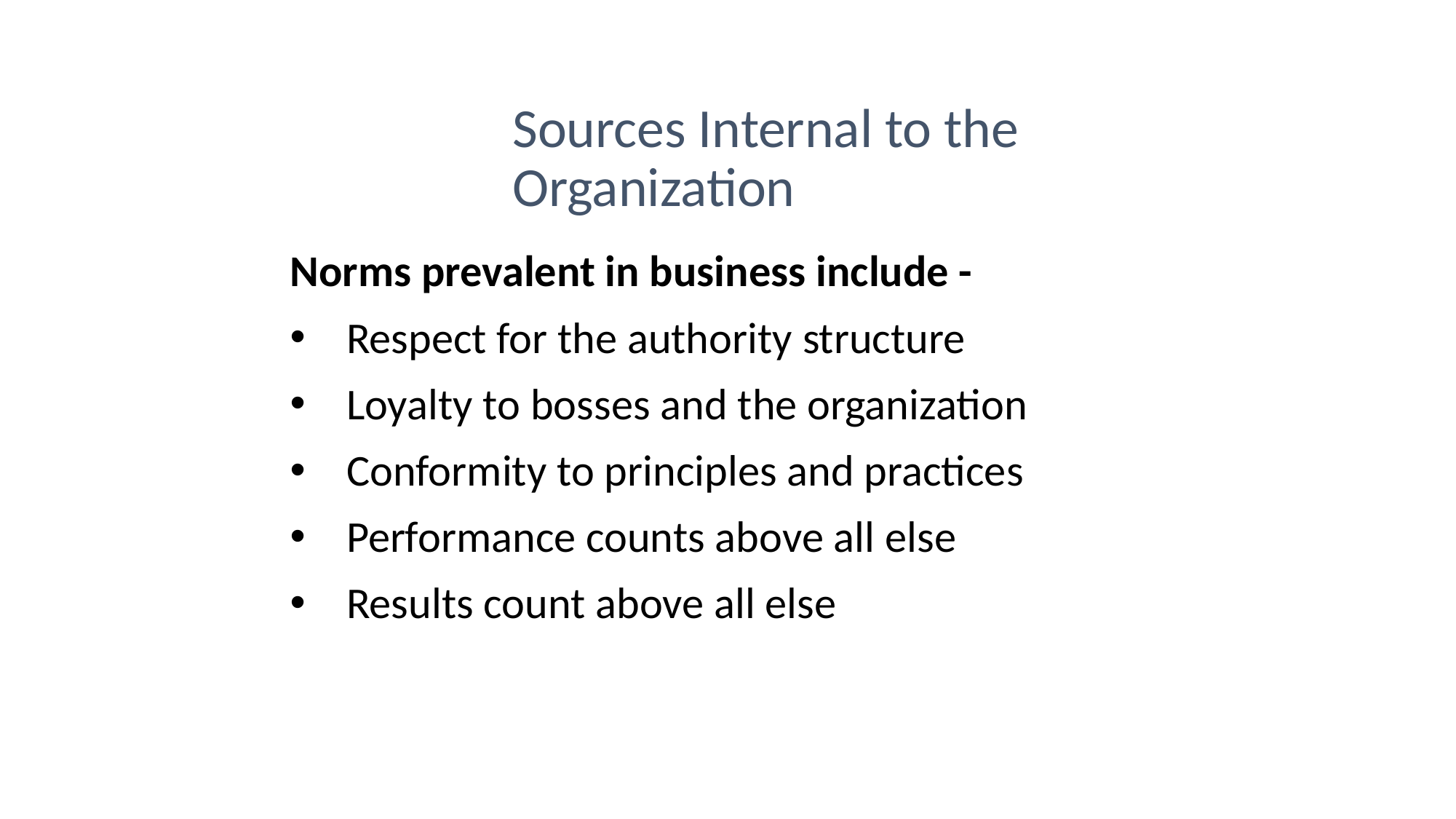

# Sources Internal to the Organization
Norms prevalent in business include -
Respect for the authority structure
Loyalty to bosses and the organization
Conformity to principles and practices
Performance counts above all else
Results count above all else